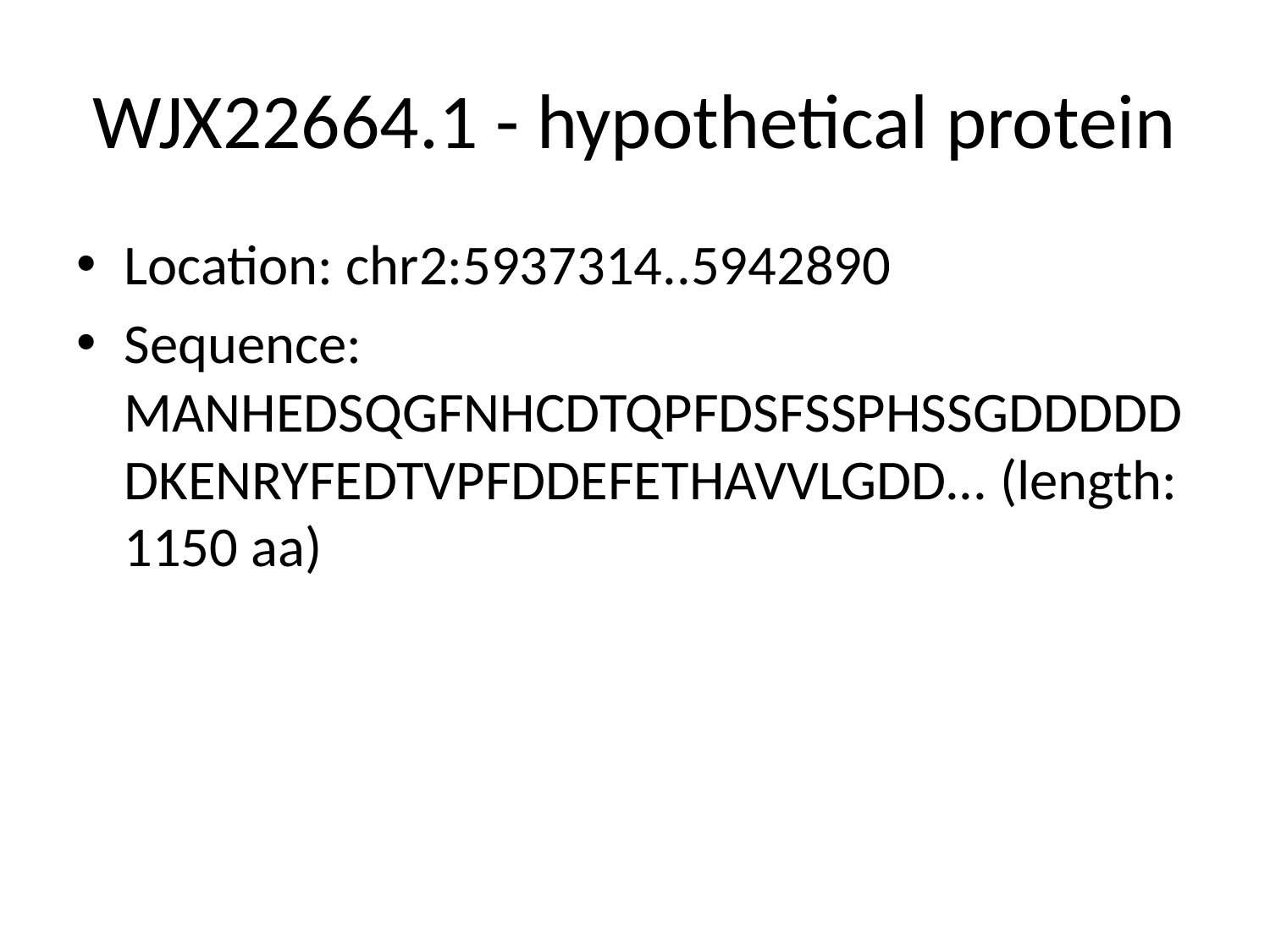

# WJX22664.1 - hypothetical protein
Location: chr2:5937314..5942890
Sequence: MANHEDSQGFNHCDTQPFDSFSSPHSSGDDDDDDKENRYFEDTVPFDDEFETHAVVLGDD... (length: 1150 aa)